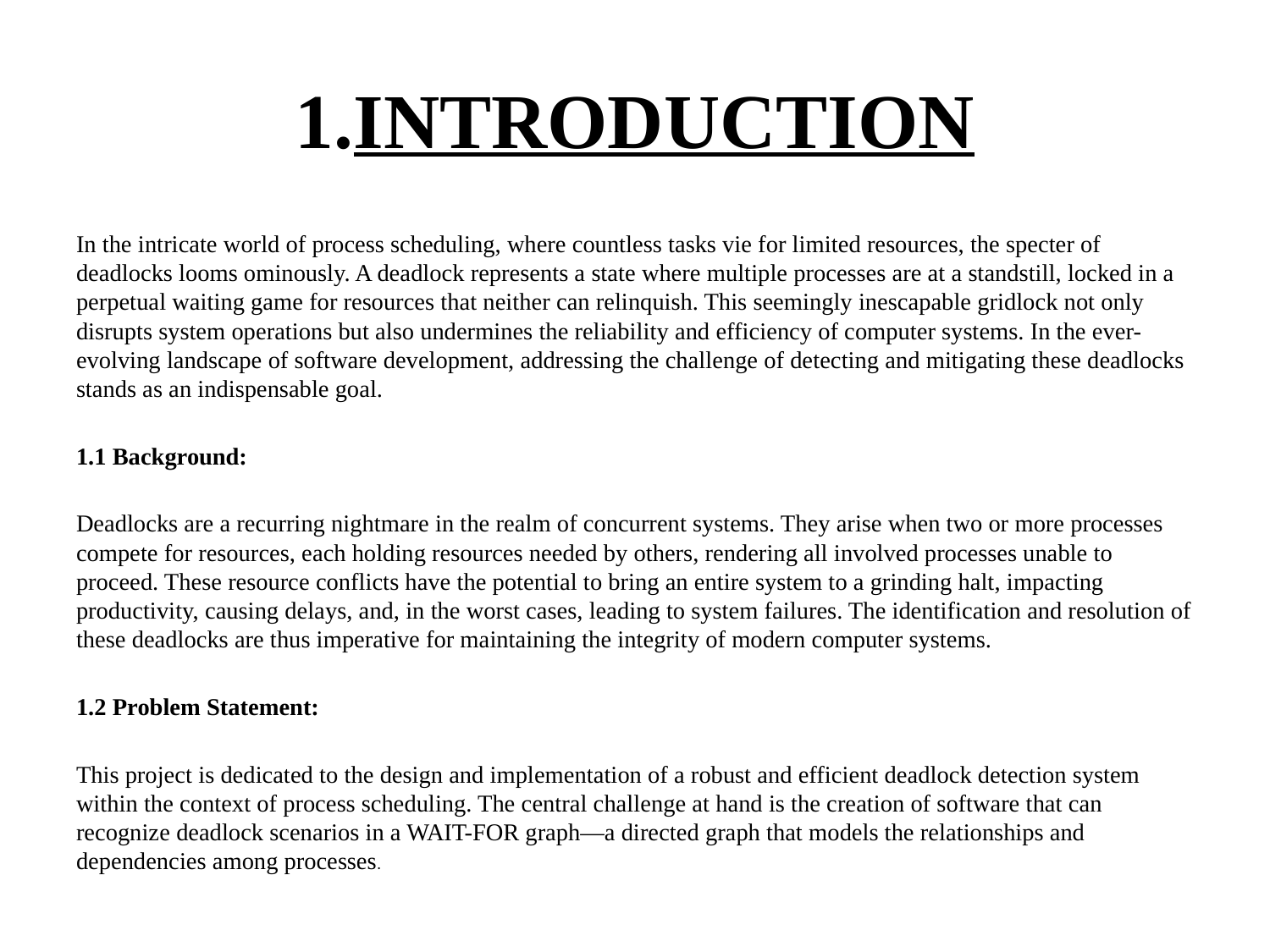

# 1.INTRODUCTION
In the intricate world of process scheduling, where countless tasks vie for limited resources, the specter of deadlocks looms ominously. A deadlock represents a state where multiple processes are at a standstill, locked in a perpetual waiting game for resources that neither can relinquish. This seemingly inescapable gridlock not only disrupts system operations but also undermines the reliability and efficiency of computer systems. In the ever-evolving landscape of software development, addressing the challenge of detecting and mitigating these deadlocks stands as an indispensable goal.

1.1 Background:

Deadlocks are a recurring nightmare in the realm of concurrent systems. They arise when two or more processes compete for resources, each holding resources needed by others, rendering all involved processes unable to proceed. These resource conflicts have the potential to bring an entire system to a grinding halt, impacting productivity, causing delays, and, in the worst cases, leading to system failures. The identification and resolution of these deadlocks are thus imperative for maintaining the integrity of modern computer systems.

1.2 Problem Statement:

This project is dedicated to the design and implementation of a robust and efficient deadlock detection system within the context of process scheduling. The central challenge at hand is the creation of software that can recognize deadlock scenarios in a WAIT-FOR graph—a directed graph that models the relationships and dependencies among processes.